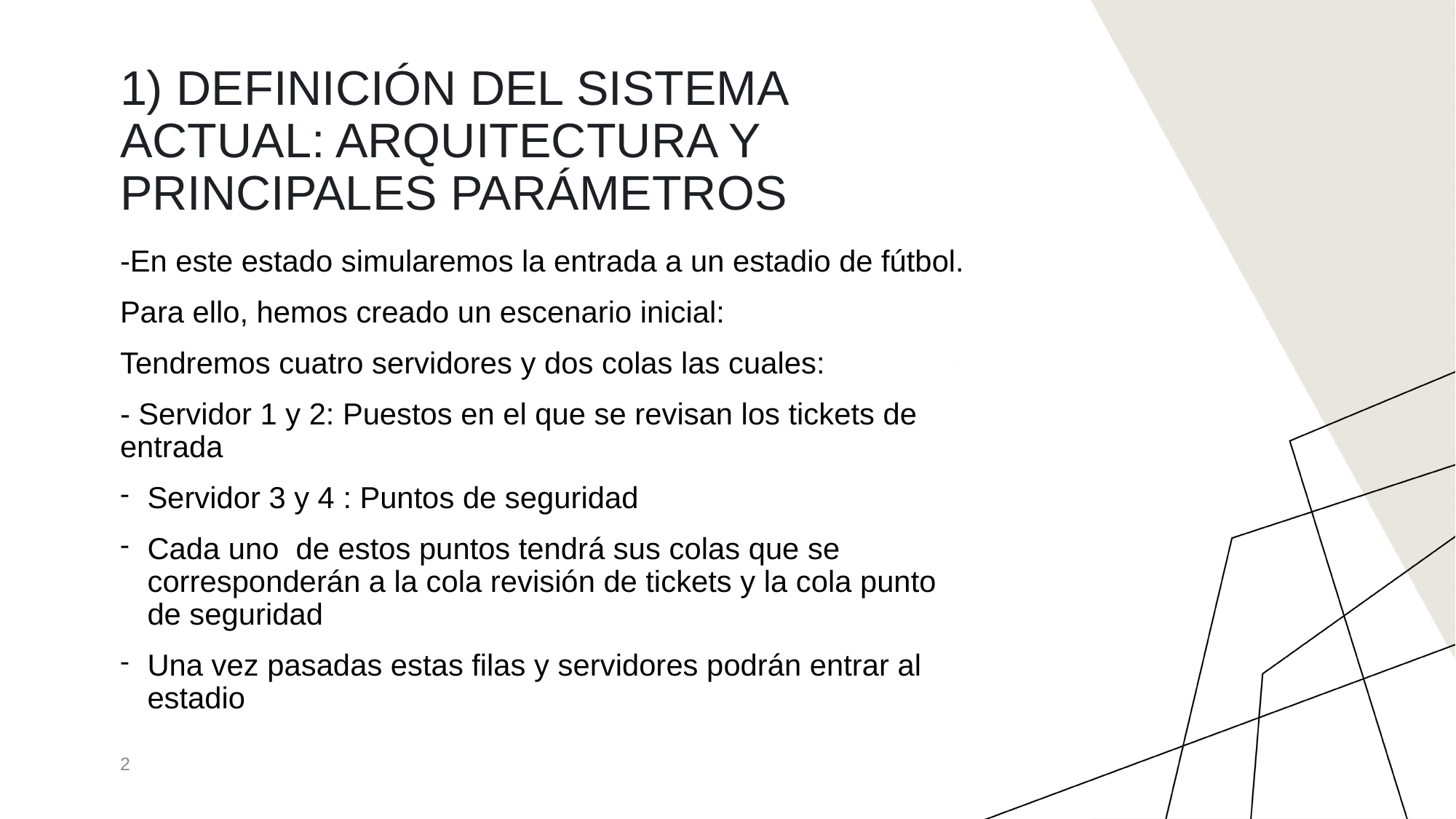

# 1) Definición del Sistema actual: Arquitectura y principales parámetros
-En este estado simularemos la entrada a un estadio de fútbol.
Para ello, hemos creado un escenario inicial:
Tendremos cuatro servidores y dos colas las cuales:
- Servidor 1 y 2: Puestos en el que se revisan los tickets de entrada
Servidor 3 y 4 : Puntos de seguridad
Cada uno  de estos puntos tendrá sus colas que se corresponderán a la cola revisión de tickets y la cola punto de seguridad
Una vez pasadas estas filas y servidores podrán entrar al estadio
2